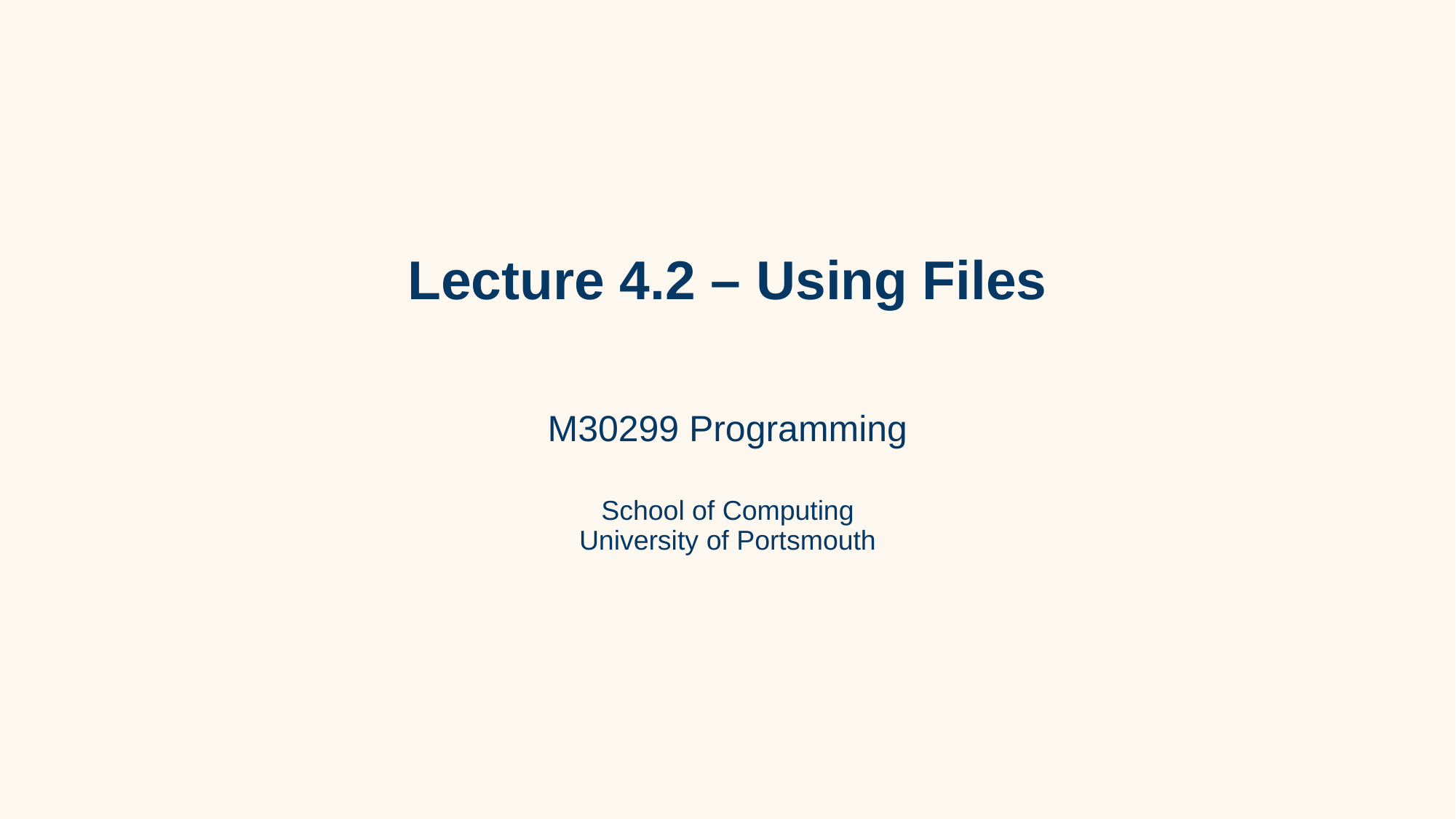

# Lecture 4.2 – Using Files
M30299 Programming
School of Computing
University of Portsmouth